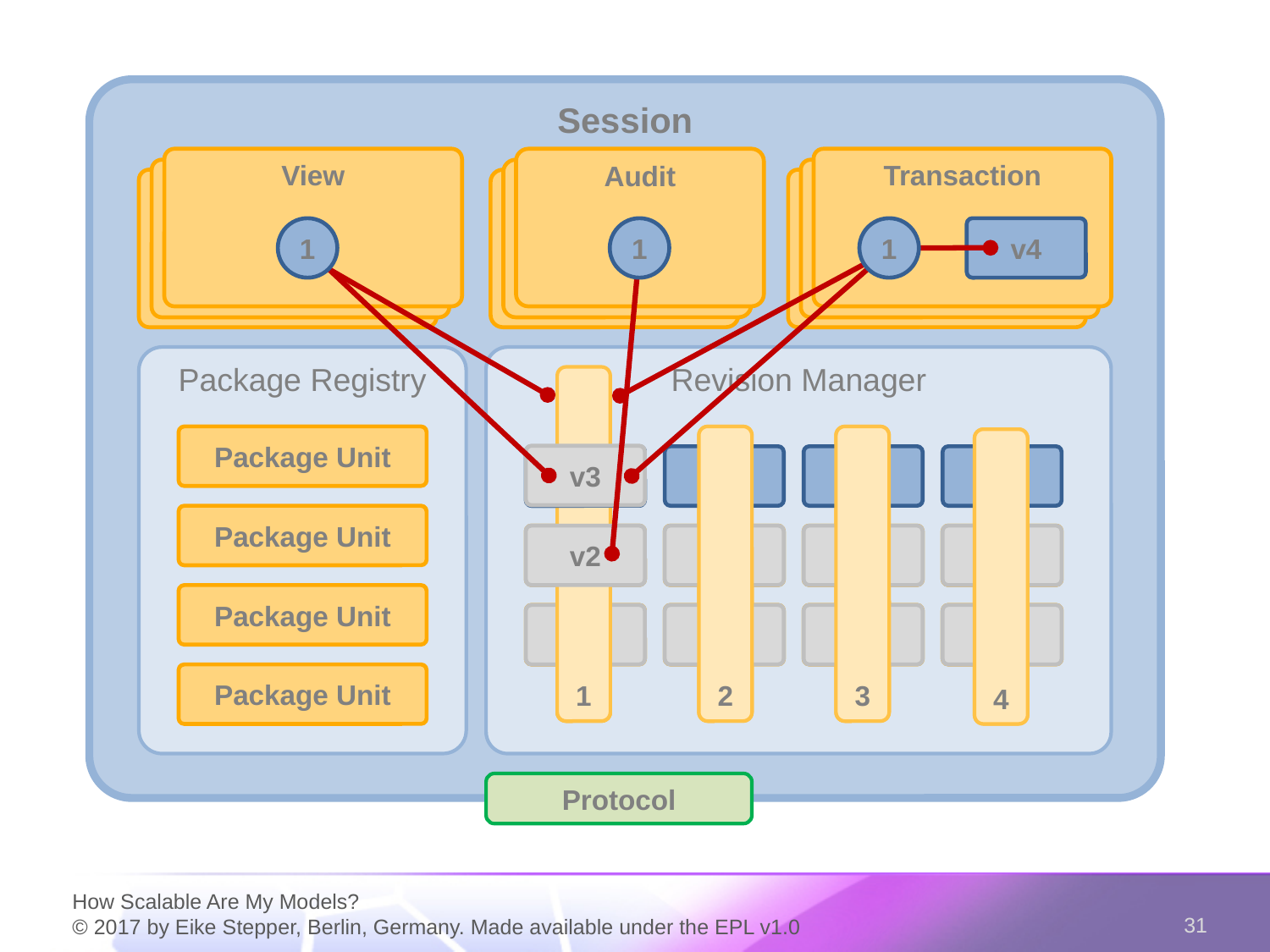

Session

View
View
View
Audit
Audit
Audit
Transaction
Transaction
Transaction
1
1
1
v4
Package Registry
Revision Manager
1
Package Unit
1
1
2
2
3
3
4
4
v3
v3
v3
v3
v3
v3
Package Unit
v2
v2
v2
v2
v2
v2
v2
v2
v2
Package Unit
v1
v1
v1
v1
v1
v1
v1
v1
Package Unit
Protocol
1100101001110111010010011110101110101

How Scalable Are My Models?
© 2017 by Eike Stepper, Berlin, Germany. Made available under the EPL v1.0
31